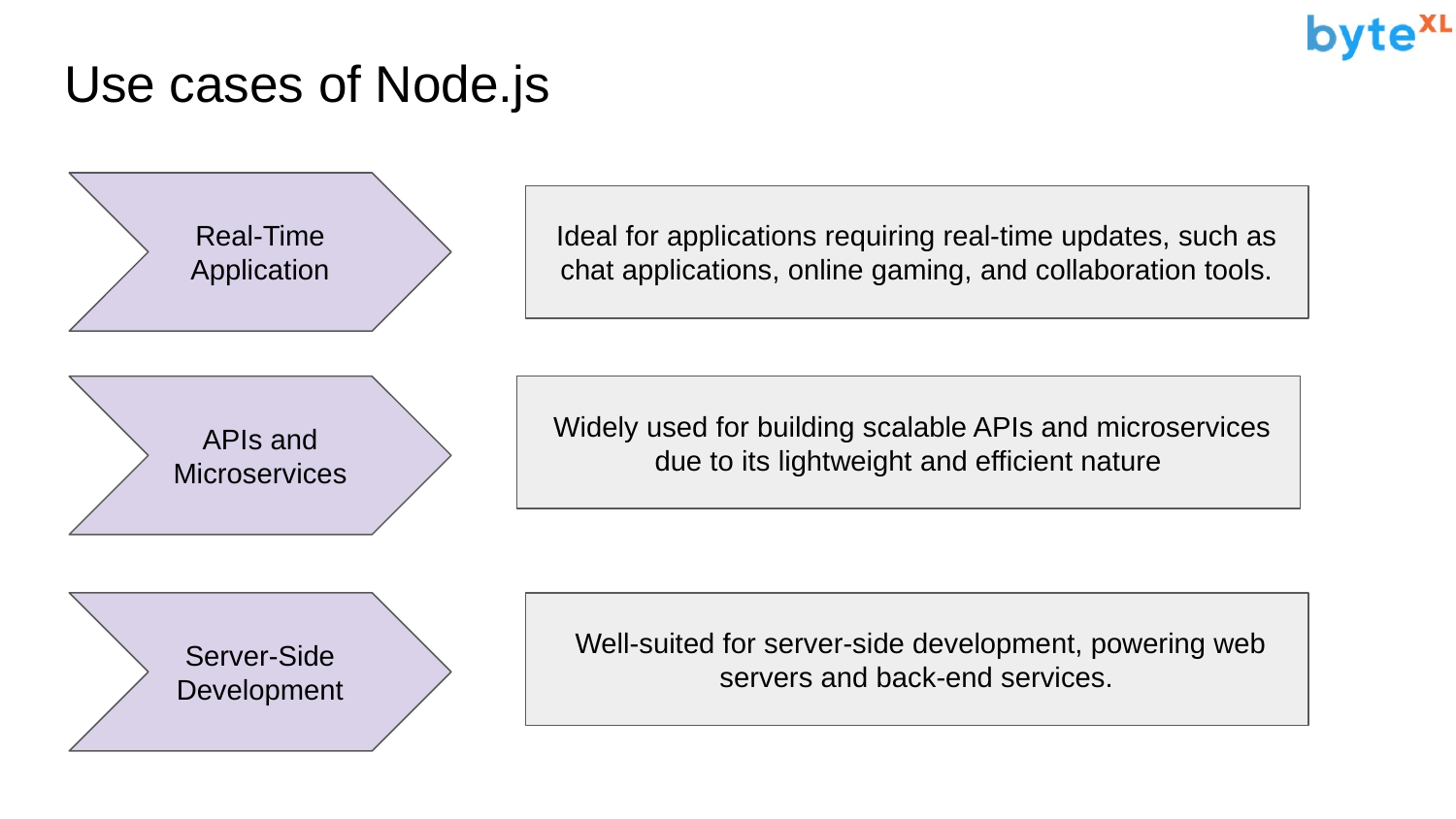

# Use cases of Node.js
Real-Time
Application
Ideal for applications requiring real-time updates, such as chat applications, online gaming, and collaboration tools.
APIs and Microservices
 Widely used for building scalable APIs and microservices due to its lightweight and efficient nature
Server-Side Development
 Well-suited for server-side development, powering web servers and back-end services.